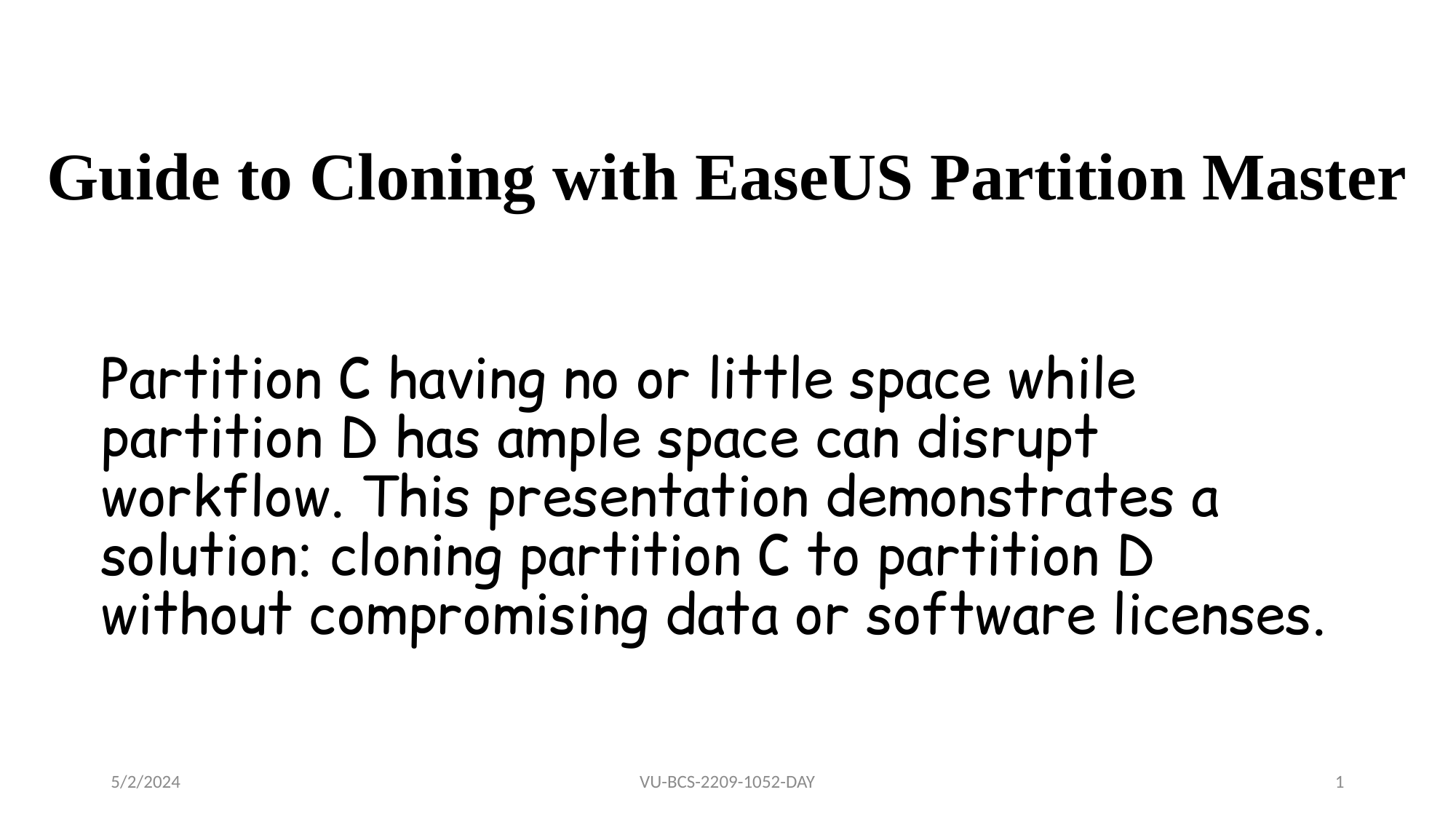

# Guide to Cloning with EaseUS Partition Master
Partition C having no or little space while partition D has ample space can disrupt workflow. This presentation demonstrates a solution: cloning partition C to partition D without compromising data or software licenses.

5/2/2024
VU-BCS-2209-1052-DAY
1